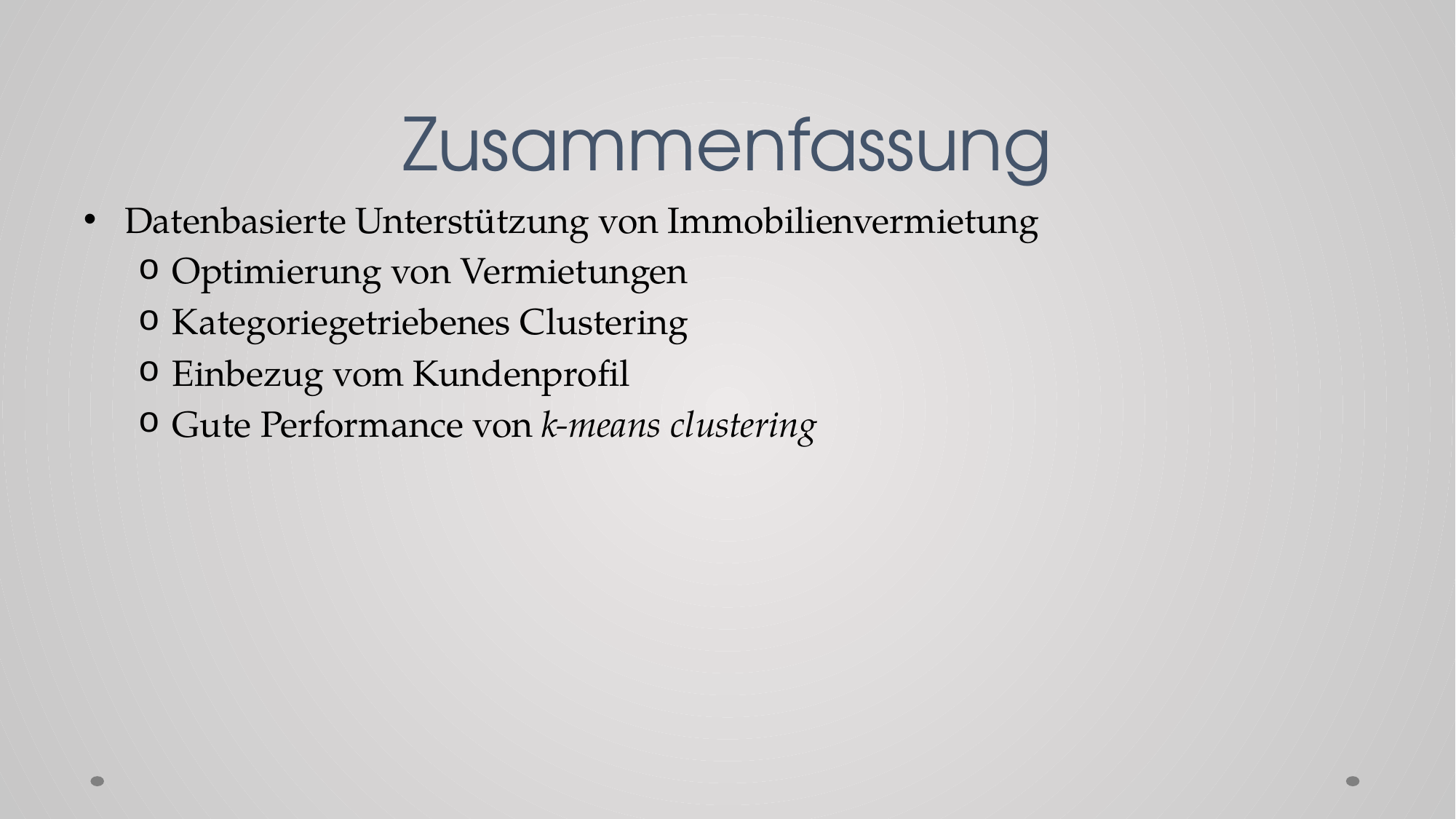

# Zusammenfassung
Datenbasierte Unterstützung von Immobilienvermietung
Optimierung von Vermietungen
Kategoriegetriebenes Clustering
Einbezug vom Kundenprofil
Gute Performance von k-means clustering